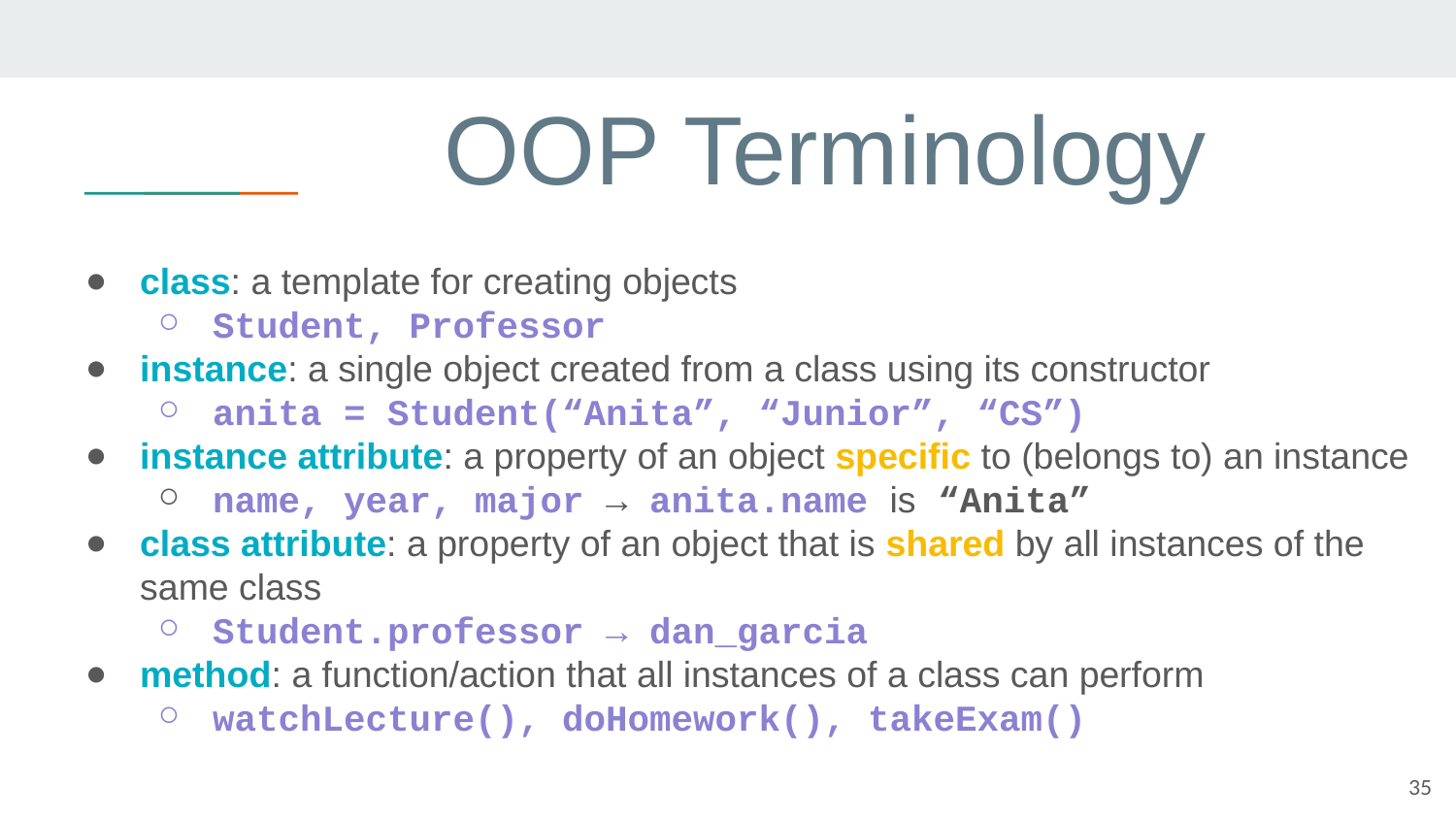

# OOP Terminology

class: a template for creating objects
Student, Professor
instance: a single object created from a class using its constructor
anita = Student(“Anita”, “Junior”, “CS”)
instance attribute: a property of an object specific to (belongs to) an instance
name, year, major → anita.name is “Anita”
class attribute: a property of an object that is shared by all instances of the same class
Student.professor → dan_garcia
method: a function/action that all instances of a class can perform
watchLecture(), doHomework(), takeExam()

35